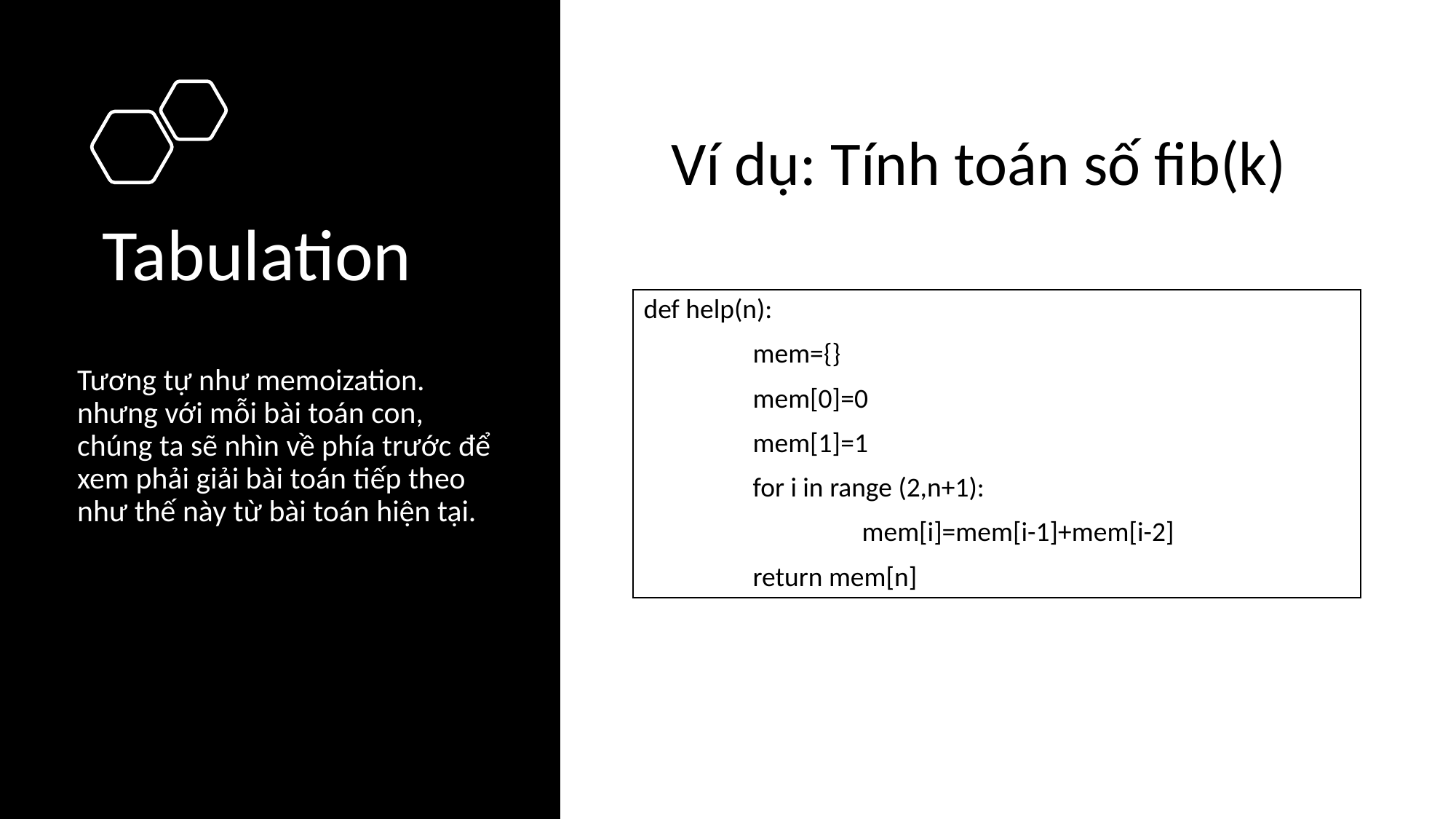

Ví dụ: Tính toán số fib(k)
# Tabulation
def help(n):
	mem={}
	mem[0]=0
	mem[1]=1
	for i in range (2,n+1):
		mem[i]=mem[i-1]+mem[i-2]
	return mem[n]
Tương tự như memoization. nhưng với mỗi bài toán con,  chúng ta sẽ nhìn về phía trước để xem phải giải bài toán tiếp theo như thế này từ bài toán hiện tại.